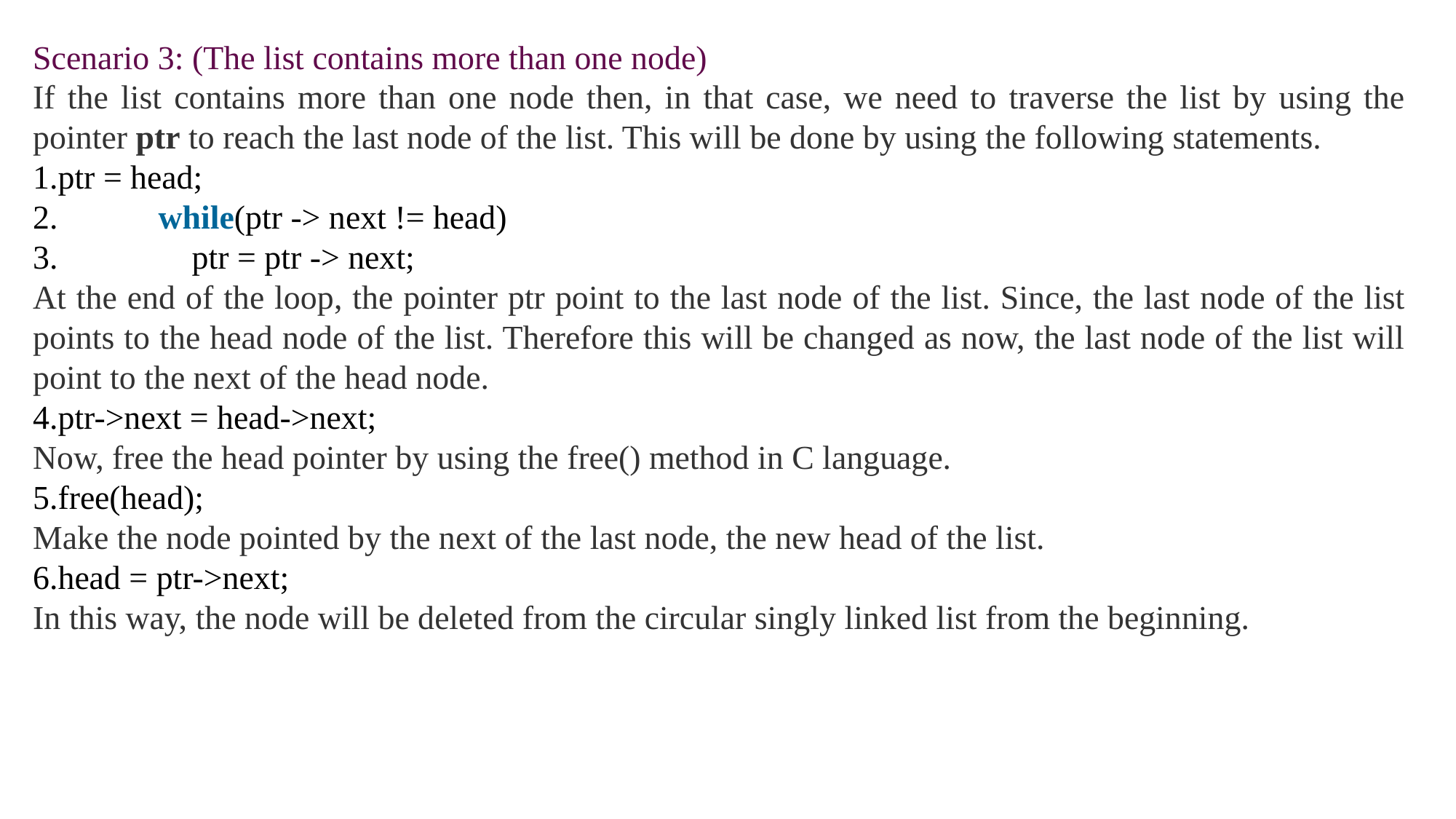

Scenario 3: (The list contains more than one node)
If the list contains more than one node then, in that case, we need to traverse the list by using the pointer ptr to reach the last node of the list. This will be done by using the following statements.
ptr = head;
            while(ptr -> next != head)
                ptr = ptr -> next;
At the end of the loop, the pointer ptr point to the last node of the list. Since, the last node of the list points to the head node of the list. Therefore this will be changed as now, the last node of the list will point to the next of the head node.
ptr->next = head->next;
Now, free the head pointer by using the free() method in C language.
free(head);
Make the node pointed by the next of the last node, the new head of the list.
head = ptr->next;
In this way, the node will be deleted from the circular singly linked list from the beginning.